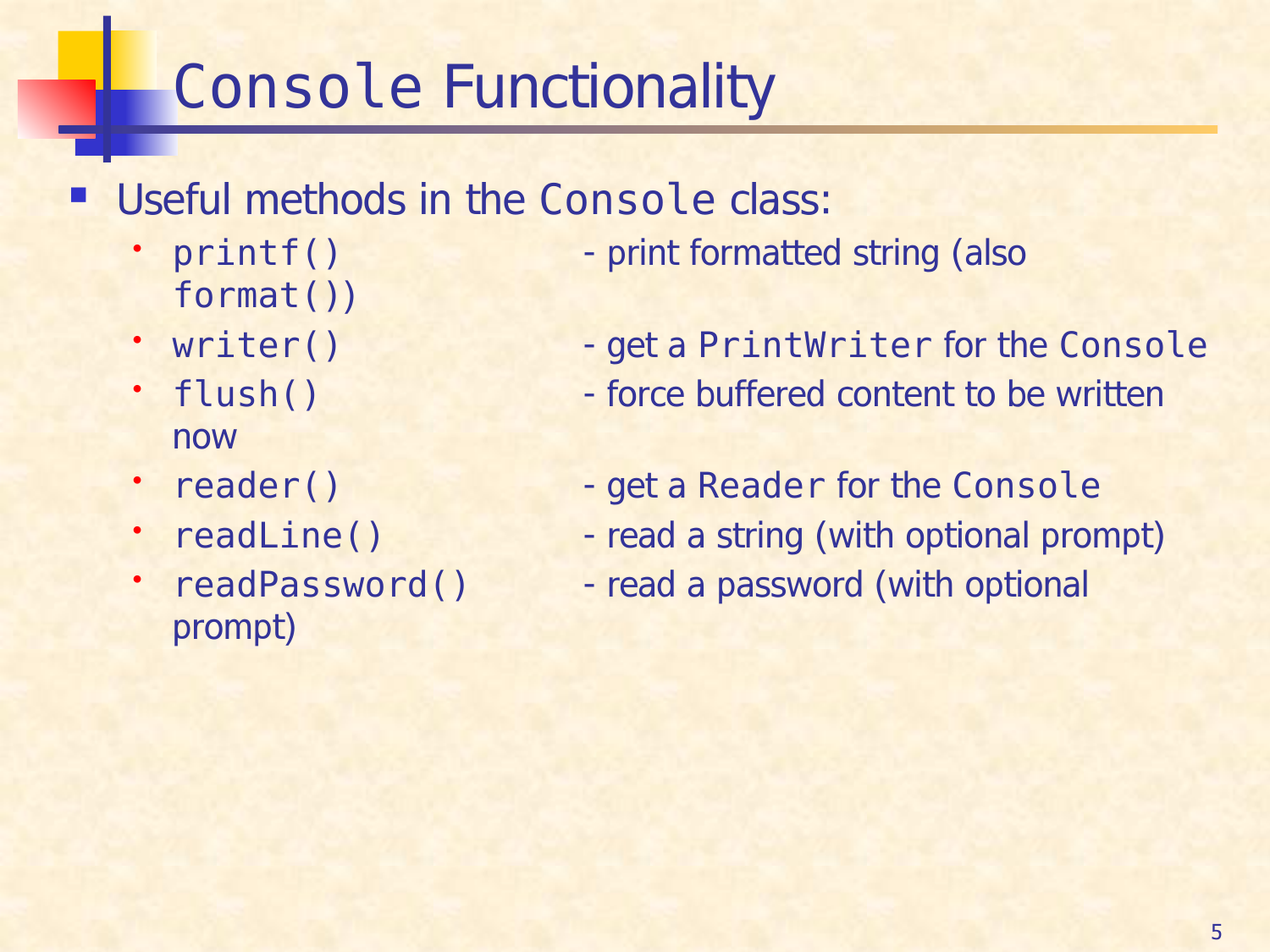

# Console Functionality
Useful methods in the Console class:
printf()	- print formatted string (also format())
writer()	- get a PrintWriter for the Console
flush()	- force buffered content to be written now
reader()	- get a Reader for the Console
readLine()	- read a string (with optional prompt)
readPassword()	- read a password (with optional prompt)
5